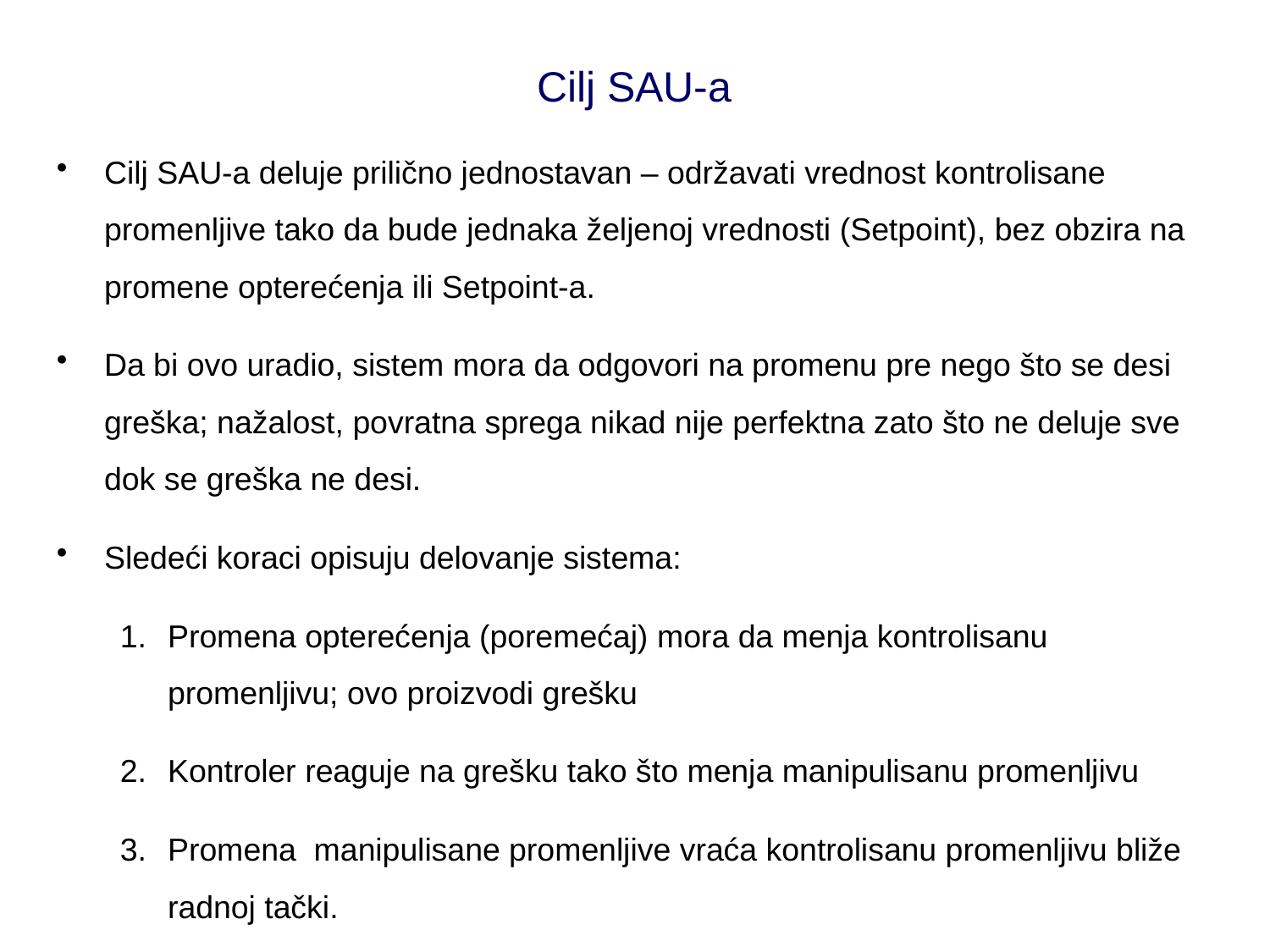

# Cilj SAU-a
Cilj SAU-a deluje prilično jednostavan – održavati vrednost kontrolisane promenljive tako da bude jednaka željenoj vrednosti (Setpoint), bez obzira na promene opterećenja ili Setpoint-a.
Da bi ovo uradio, sistem mora da odgovori na promenu pre nego što se desi greška; nažalost, povratna sprega nikad nije perfektna zato što ne deluje sve dok se greška ne desi.
Sledeći koraci opisuju delovanje sistema:
Promena opterećenja (poremećaj) mora da menja kontrolisanu promenljivu; ovo proizvodi grešku
Kontroler reaguje na grešku tako što menja manipulisanu promenljivu
Promena  manipulisane promenljive vraća kontrolisanu promenljivu bliže radnoj tački.